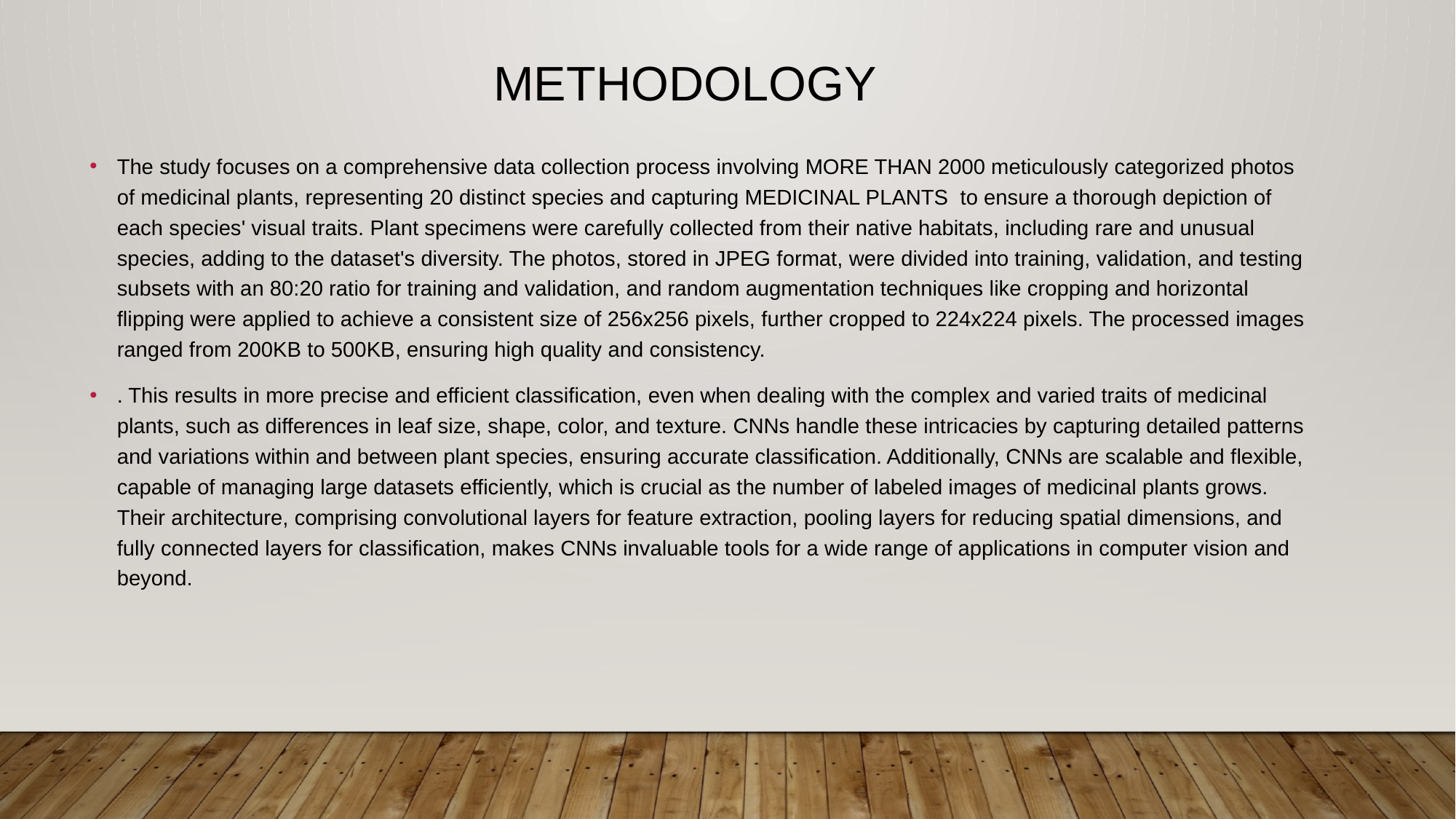

# METHODOLOGY
The study focuses on a comprehensive data collection process involving MORE THAN 2000 meticulously categorized photos of medicinal plants, representing 20 distinct species and capturing MEDICINAL PLANTS  to ensure a thorough depiction of each species' visual traits. Plant specimens were carefully collected from their native habitats, including rare and unusual species, adding to the dataset's diversity. The photos, stored in JPEG format, were divided into training, validation, and testing subsets with an 80:20 ratio for training and validation, and random augmentation techniques like cropping and horizontal flipping were applied to achieve a consistent size of 256x256 pixels, further cropped to 224x224 pixels. The processed images ranged from 200KB to 500KB, ensuring high quality and consistency.
. This results in more precise and efficient classification, even when dealing with the complex and varied traits of medicinal plants, such as differences in leaf size, shape, color, and texture. CNNs handle these intricacies by capturing detailed patterns and variations within and between plant species, ensuring accurate classification. Additionally, CNNs are scalable and flexible, capable of managing large datasets efficiently, which is crucial as the number of labeled images of medicinal plants grows. Their architecture, comprising convolutional layers for feature extraction, pooling layers for reducing spatial dimensions, and fully connected layers for classification, makes CNNs invaluable tools for a wide range of applications in computer vision and beyond.